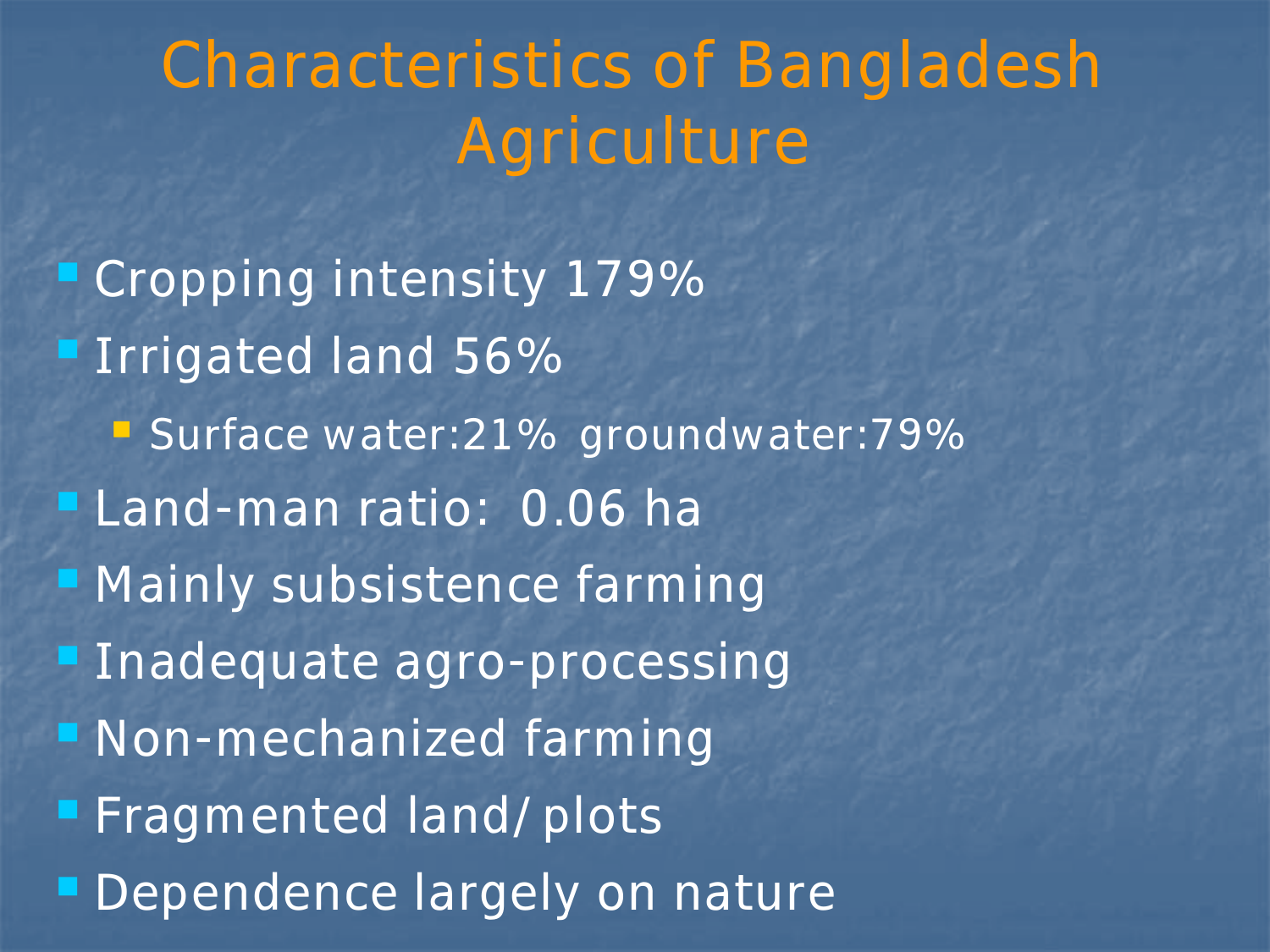

Characteristics of Bangladesh Agriculture
Cropping intensity 179%
Irrigated land 56%
Surface water:21% groundwater:79%
Land-man ratio:  0.06 ha
Mainly subsistence farming
Inadequate agro-processing
Non-mechanized farming
Fragmented land/plots
Dependence largely on nature